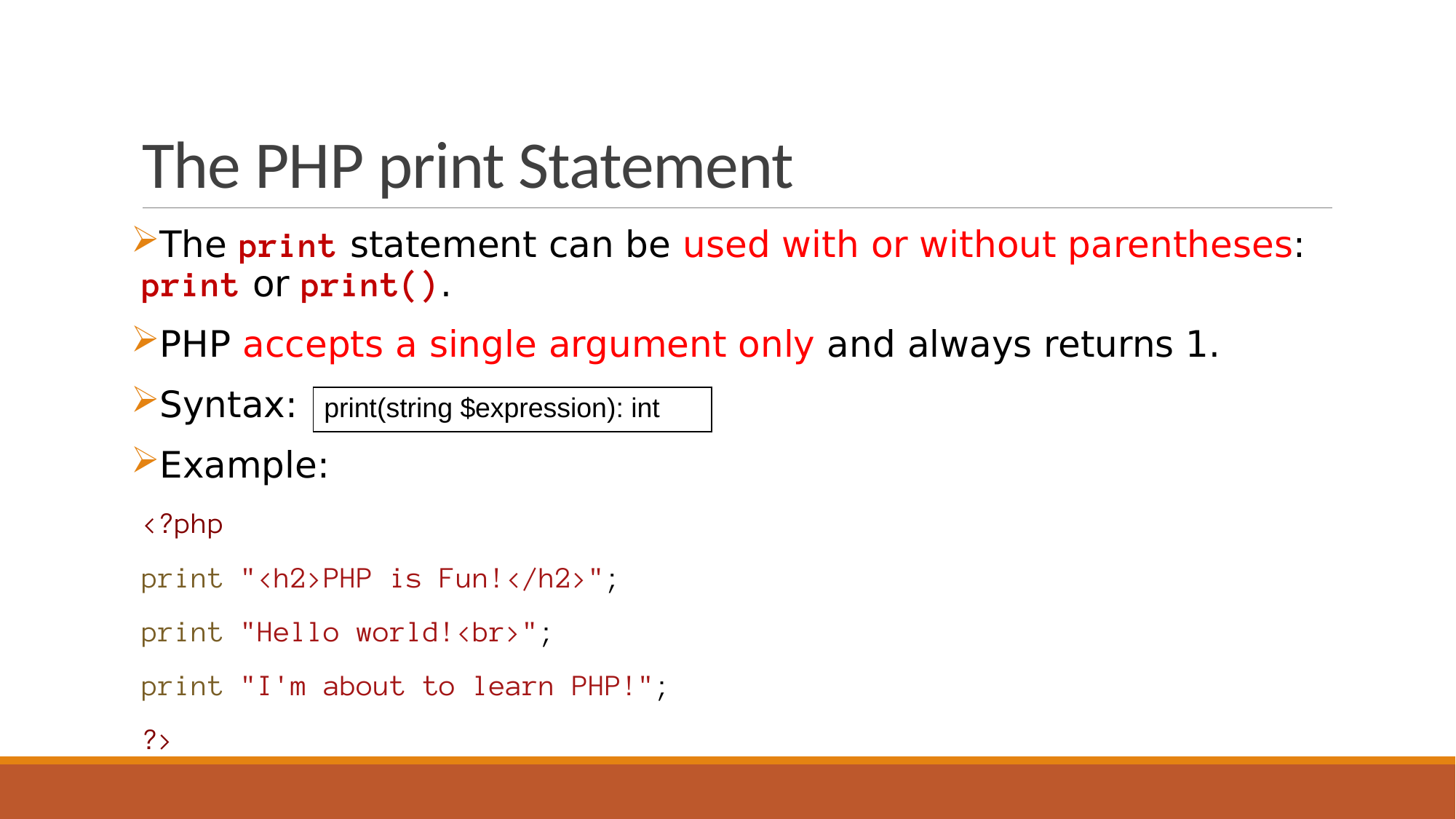

# The PHP print Statement
The print statement can be used with or without parentheses: print or print().
PHP accepts a single argument only and always returns 1.
Syntax:
Example:
<?php
print "<h2>PHP is Fun!</h2>";
print "Hello world!<br>";
print "I'm about to learn PHP!";
?>
| print(string $expression): int |
| --- |